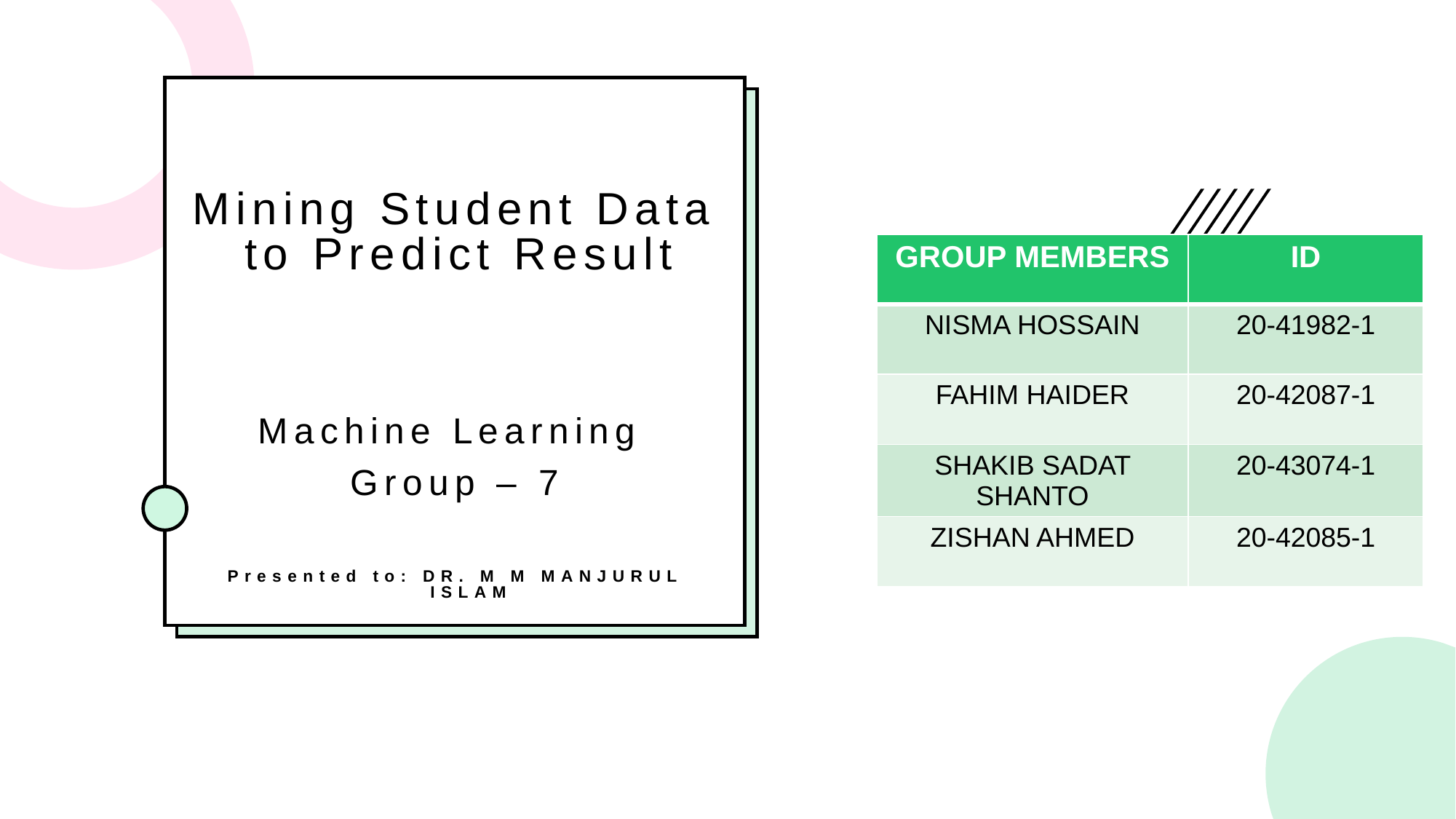

Mining Student Data to Predict Result
| GROUP MEMBERS | ID |
| --- | --- |
| NISMA HOSSAIN | 20-41982-1 |
| FAHIM HAIDER | 20-42087-1 |
| SHAKIB SADAT SHANTO | 20-43074-1 |
| ZISHAN AHMED | 20-42085-1 |
Machine Learning
Group – 7

Presented to: DR. M M MANJURUL ISLAM